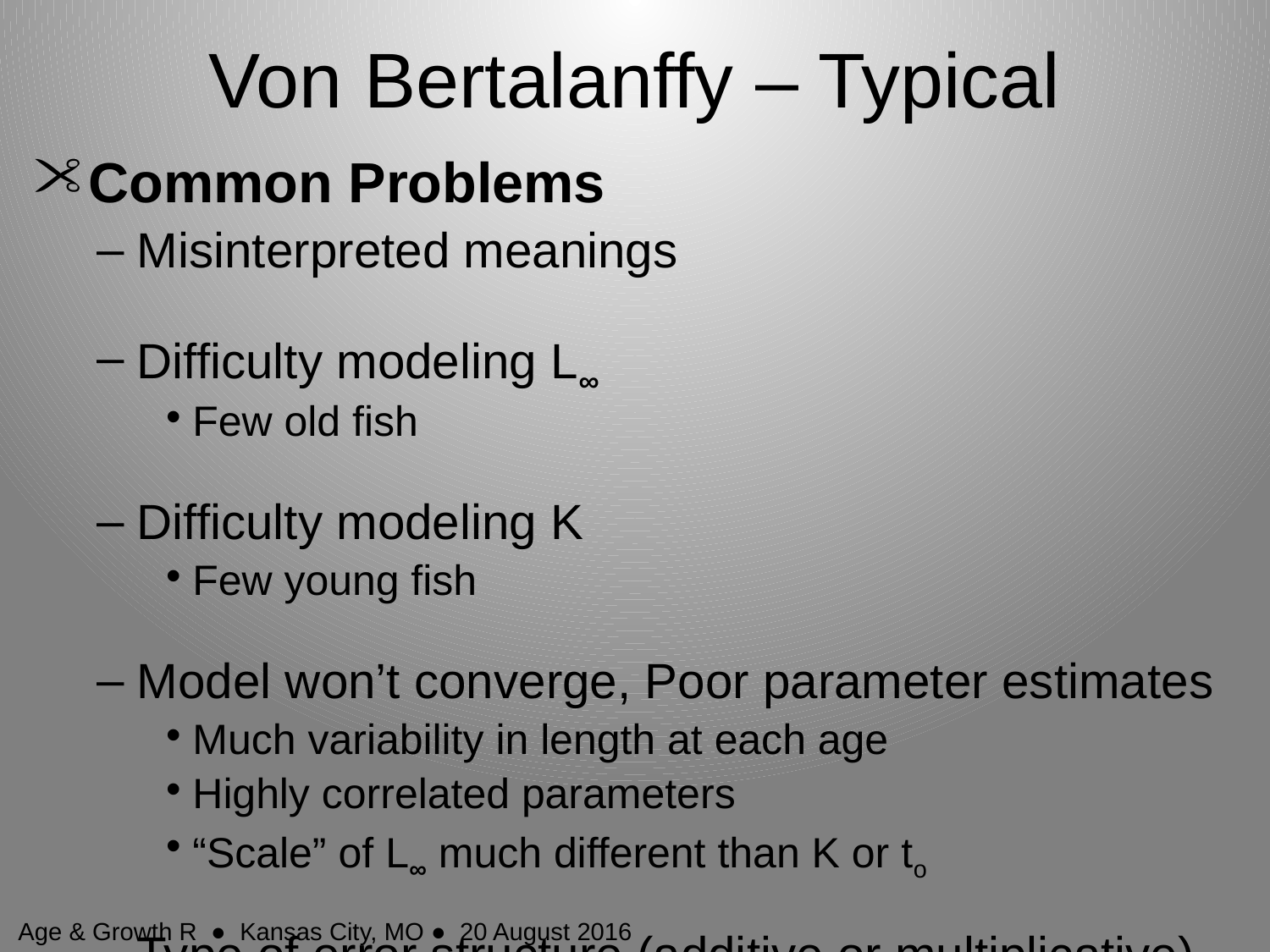

# Von Bertalanffy – Typical
Common Problems
Misinterpreted meanings

Difficulty modeling L∞
Few old fish

Difficulty modeling K
Few young fish

Model won’t converge, Poor parameter estimates
Much variability in length at each age
Highly correlated parameters
“Scale” of L∞ much different than K or to

Type of error structure (additive or multiplicative)

Age & Growth R  ●  Kansas City, MO ●  20 August 2016